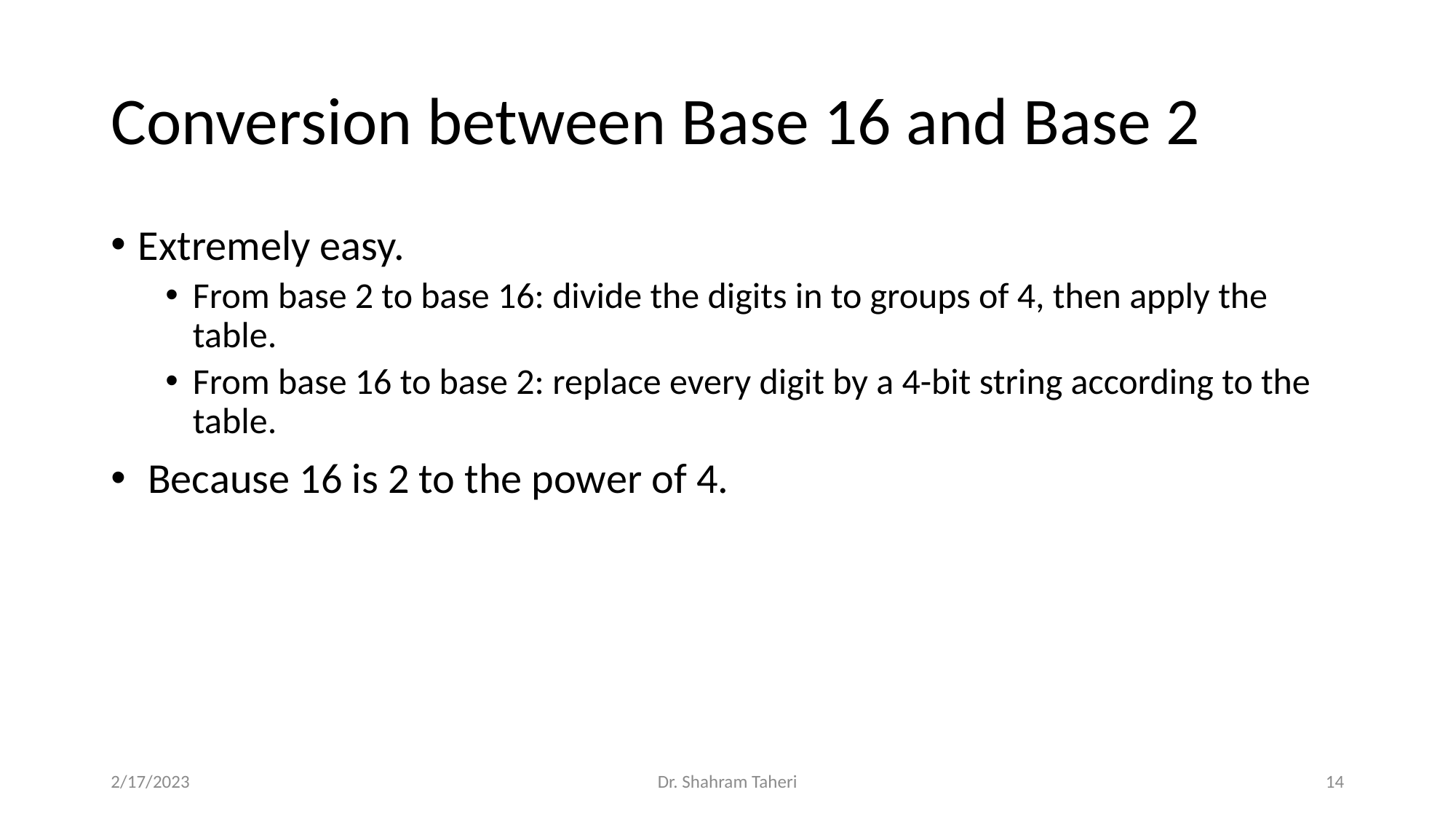

# Conversion between Base 16 and Base 2
Extremely easy.
From base 2 to base 16: divide the digits in to groups of 4, then apply the table.
From base 16 to base 2: replace every digit by a 4-bit string according to the table.
 Because 16 is 2 to the power of 4.
2/17/2023
Dr. Shahram Taheri
14